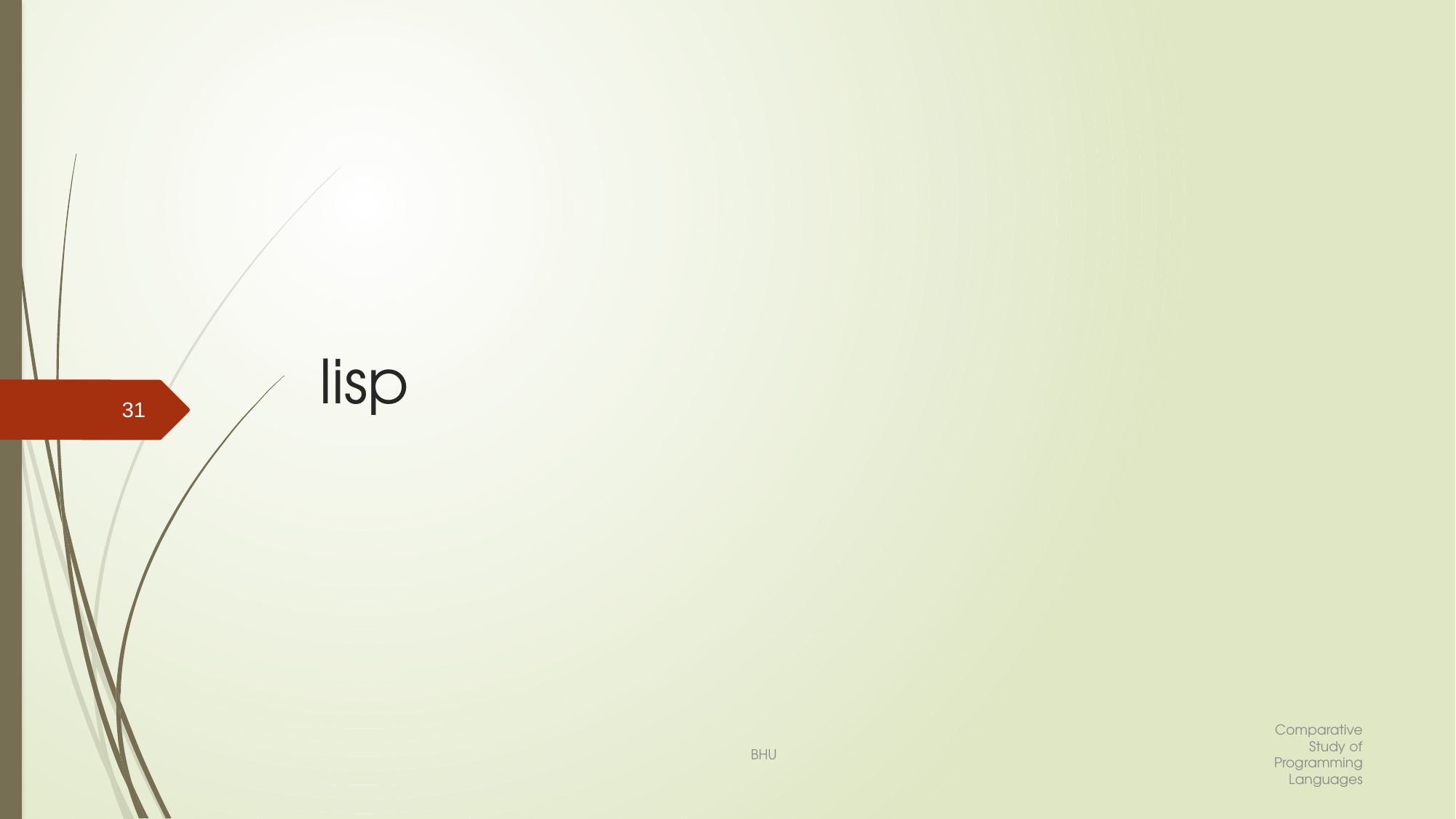

# lisp
31
Comparative Study of Programming Languages
BHU